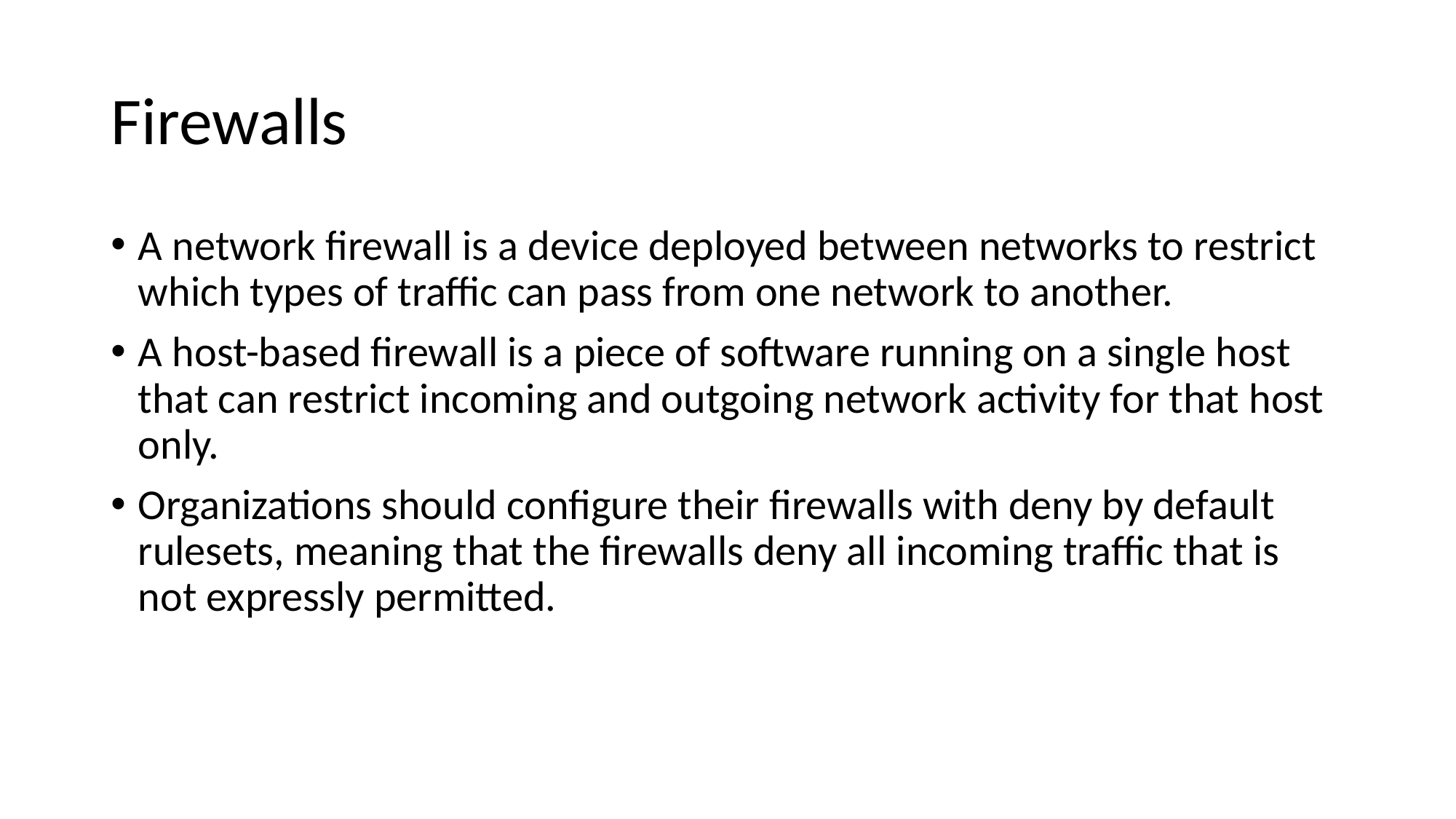

# Firewalls
A network firewall is a device deployed between networks to restrict which types of traffic can pass from one network to another.
A host-based firewall is a piece of software running on a single host that can restrict incoming and outgoing network activity for that host only.
Organizations should configure their firewalls with deny by default rulesets, meaning that the firewalls deny all incoming traffic that is not expressly permitted.